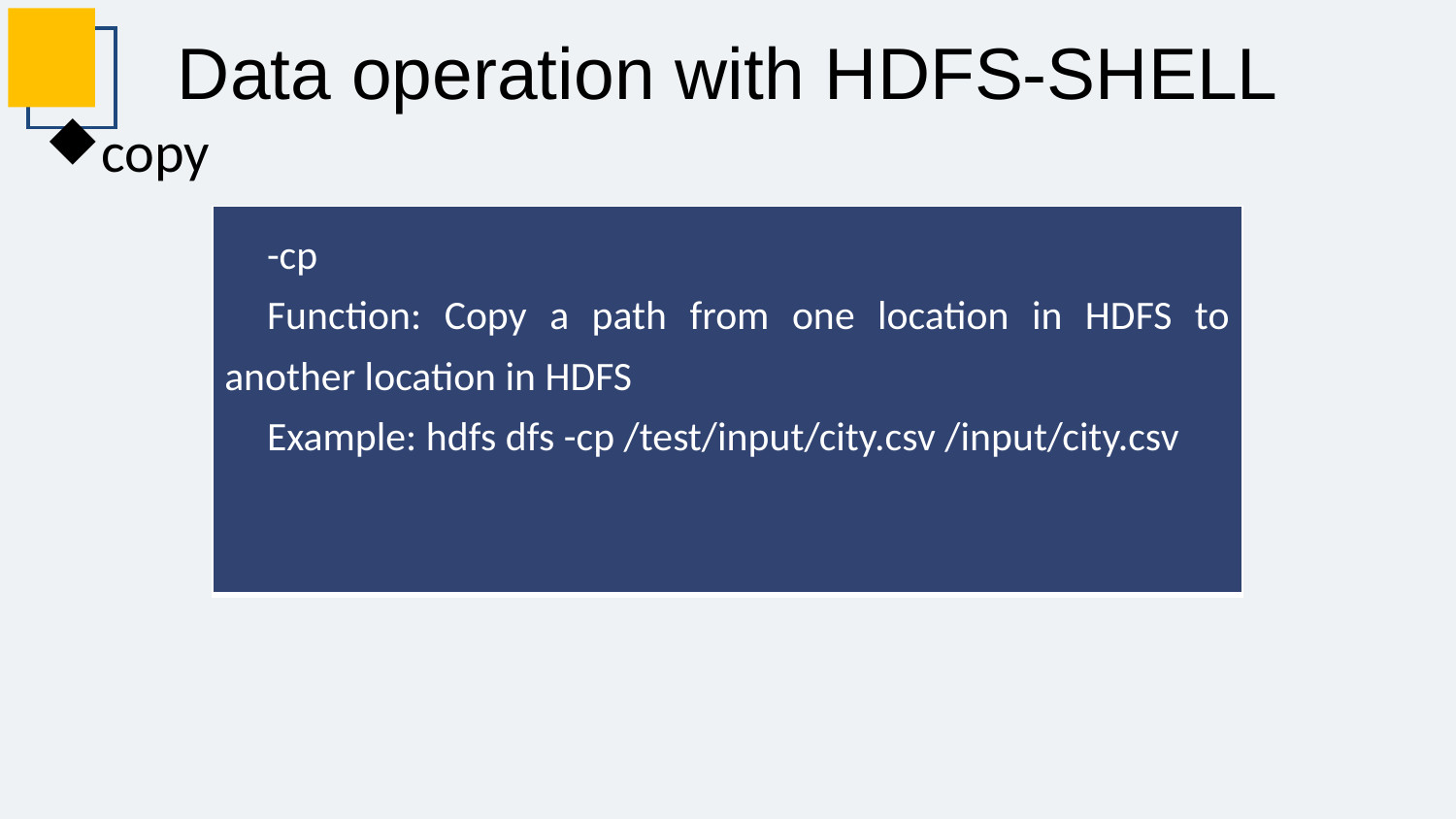

Data operation with HDFS-SHELL
copy

| -cp             Function: Copy a path from one location in HDFS to another location in HDFS Example: hdfs dfs -cp /test/input/city.csv /input/city.csv |
| --- |